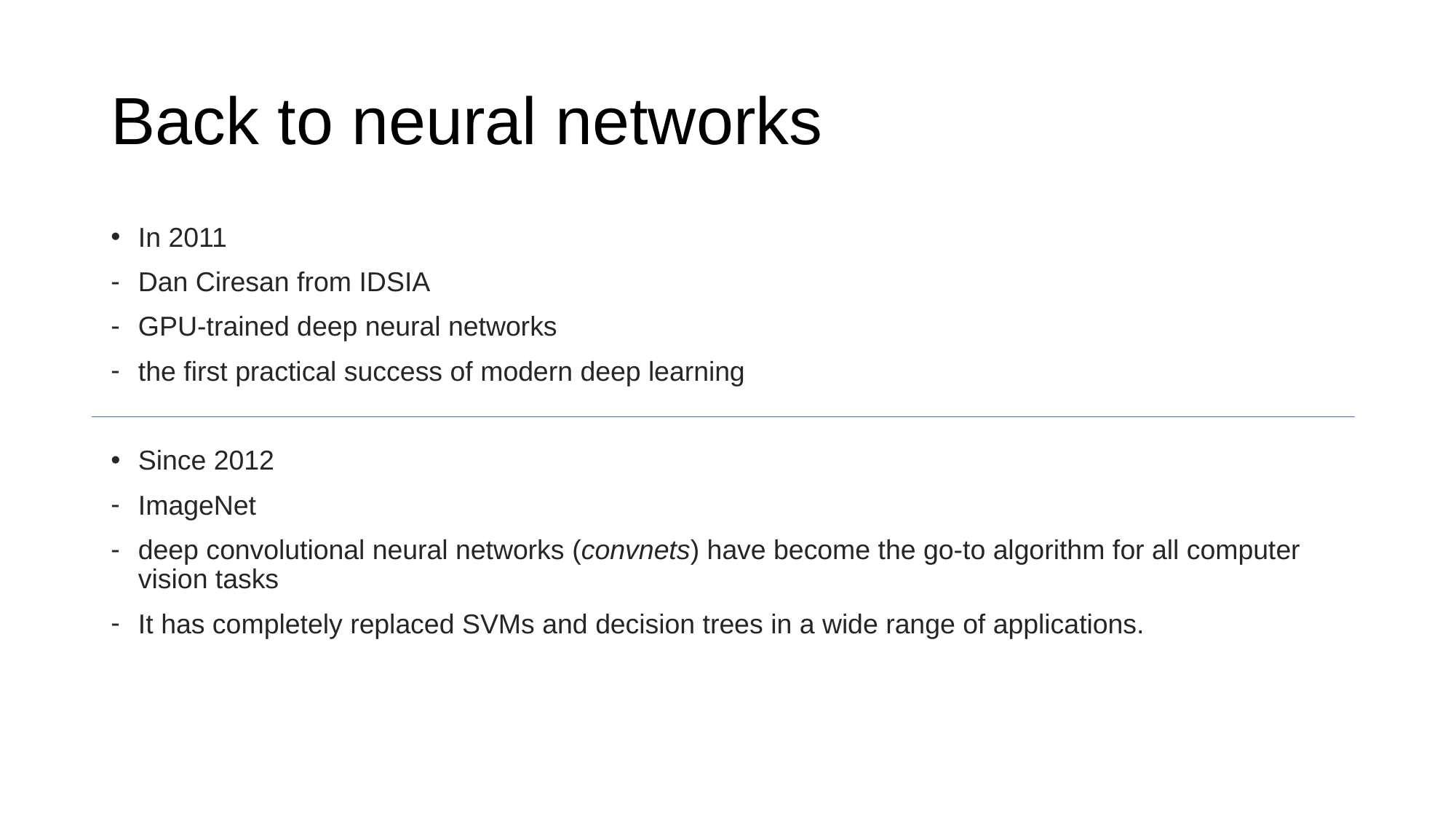

# Back to neural networks
In 2011
Dan Ciresan from IDSIA
GPU-trained deep neural networks
the first practical success of modern deep learning

Since 2012
ImageNet
deep convolutional neural networks (convnets) have become the go-to algorithm for all computer vision tasks
It has completely replaced SVMs and decision trees in a wide range of applications.